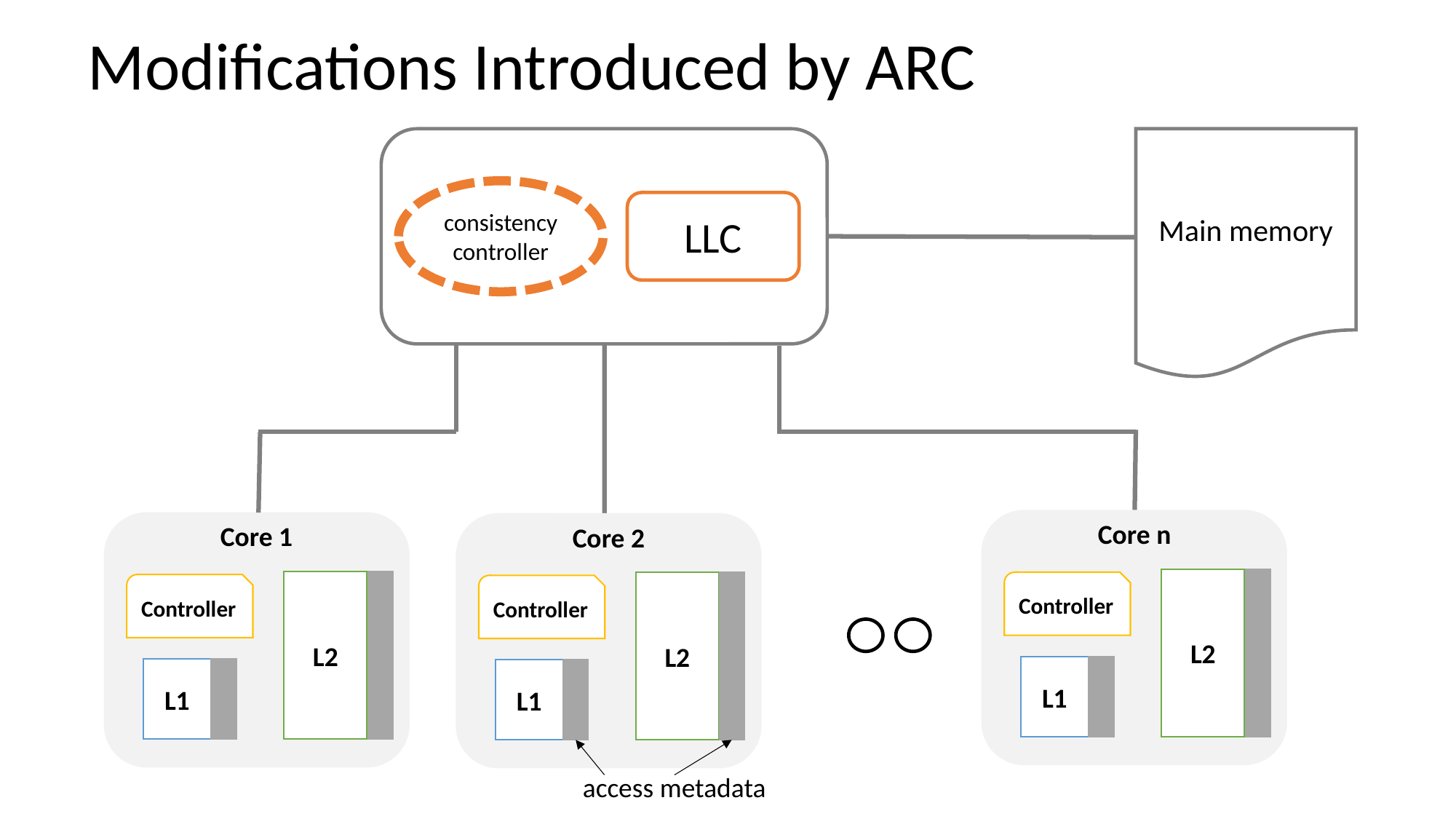

# Modifications Introduced by ARC

Main memory
consistency
controller
LLC

Core 2
L2

Controller
L1

Core n
L2

Controller
L1

Core 1
L2

Controller
L1

access metadata